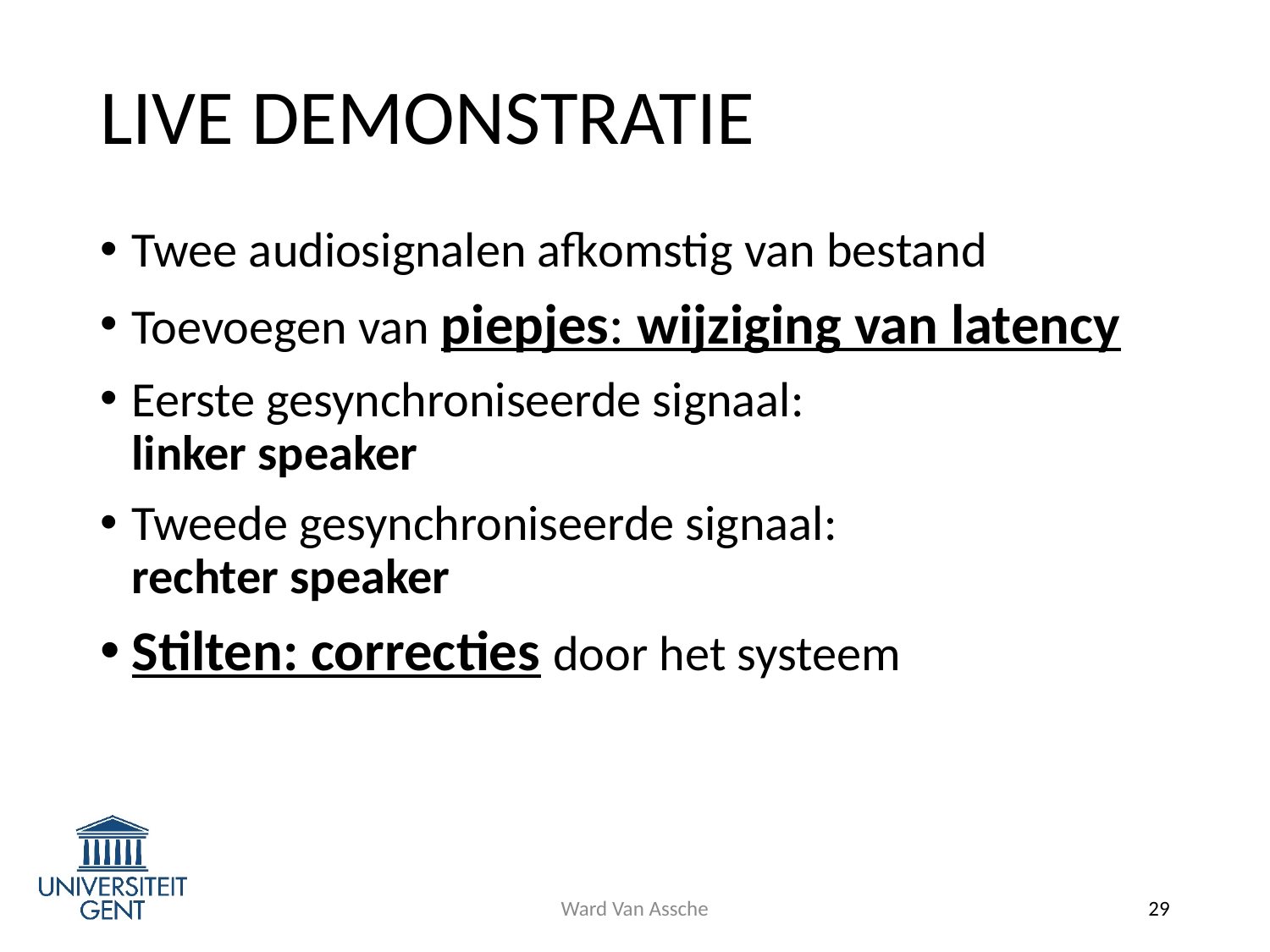

# LIVE DEMONSTRATIE
Twee audiosignalen afkomstig van bestand
Toevoegen van piepjes: wijziging van latency
Eerste gesynchroniseerde signaal:
linker speaker
Tweede gesynchroniseerde signaal:
rechter speaker
Stilten: correcties door het systeem
Ward Van Assche
29